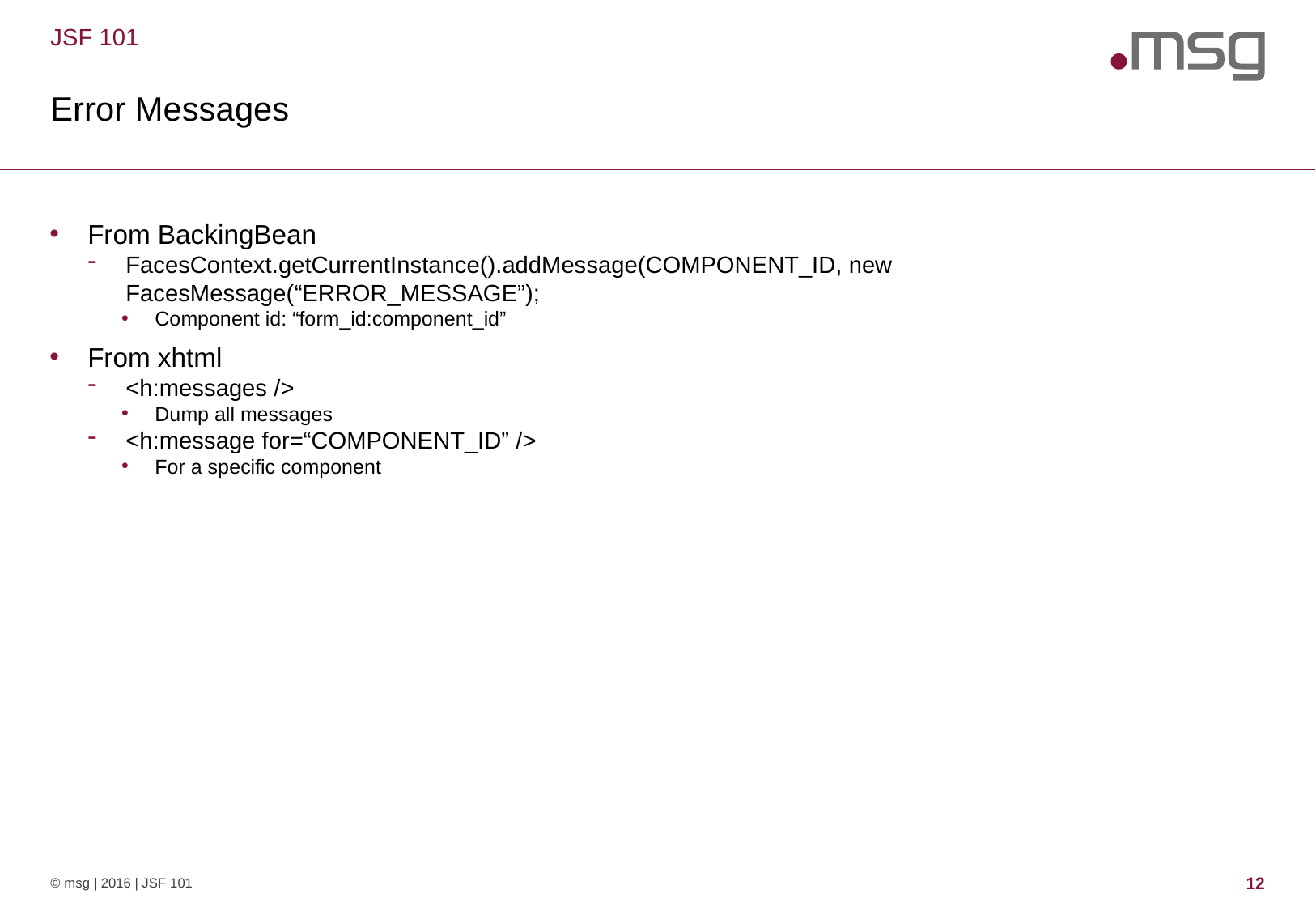

JSF 101
# Error Messages
From BackingBean
FacesContext.getCurrentInstance().addMessage(COMPONENT_ID, new FacesMessage(“ERROR_MESSAGE”);
Component id: “form_id:component_id”
From xhtml
<h:messages />
Dump all messages
<h:message for=“COMPONENT_ID” />
For a specific component

© msg | 2016 | JSF 101
12